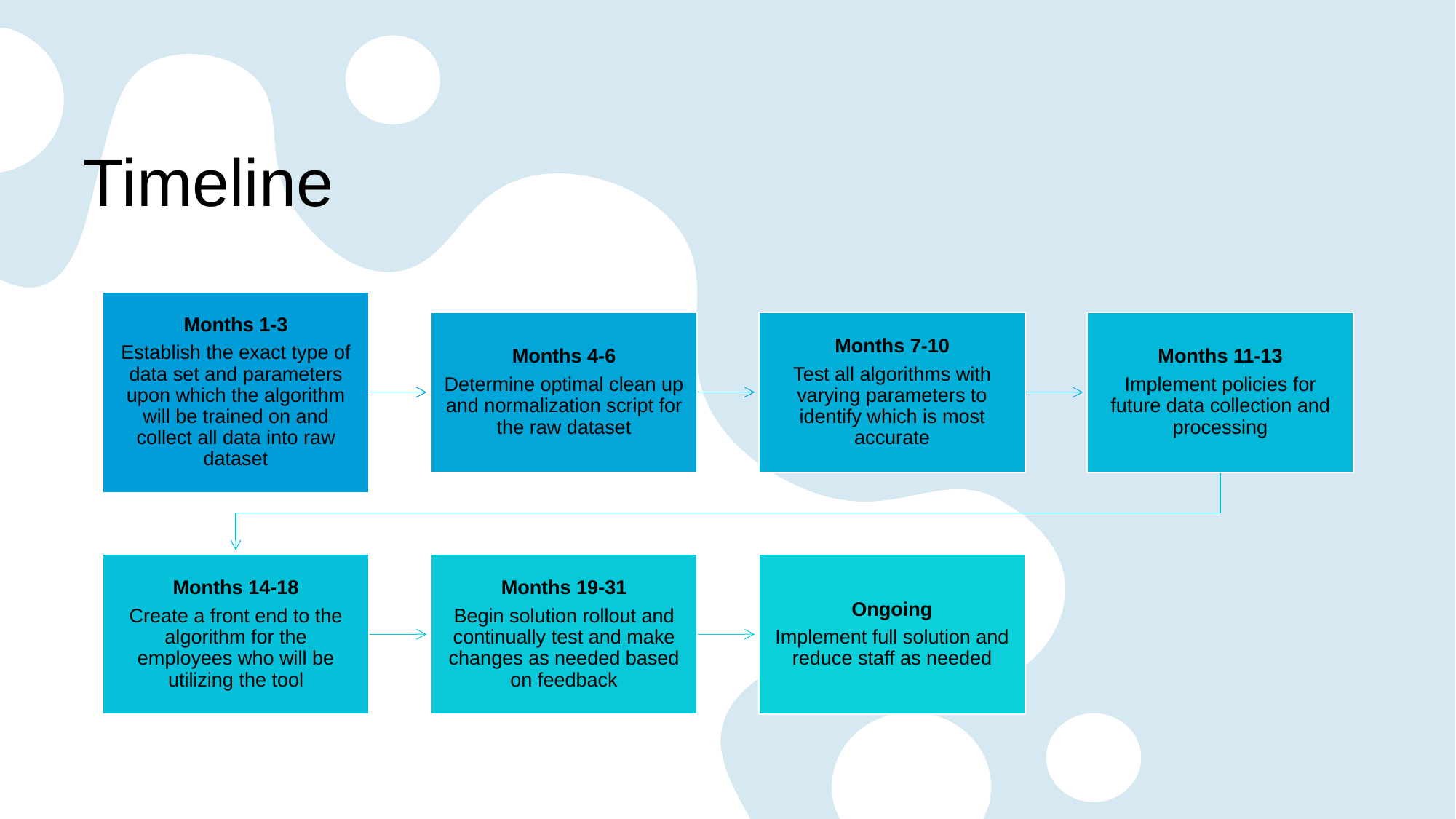

# Timeline

Months 1-3
Establish the exact type of data set and parameters upon which the algorithm will be trained on and collect all data into raw dataset

Months 4-6
Determine optimal clean up and normalization script for the raw dataset

Months 7-10
Test all algorithms with varying parameters to identify which is most accurate

Months 11-13
Implement policies for future data collection and processing

Months 14-18
Create a front end to the algorithm for the employees who will be utilizing the tool

Months 19-31
Begin solution rollout and continually test and make changes as needed based on feedback
Ongoing
Implement full solution and reduce staff as needed